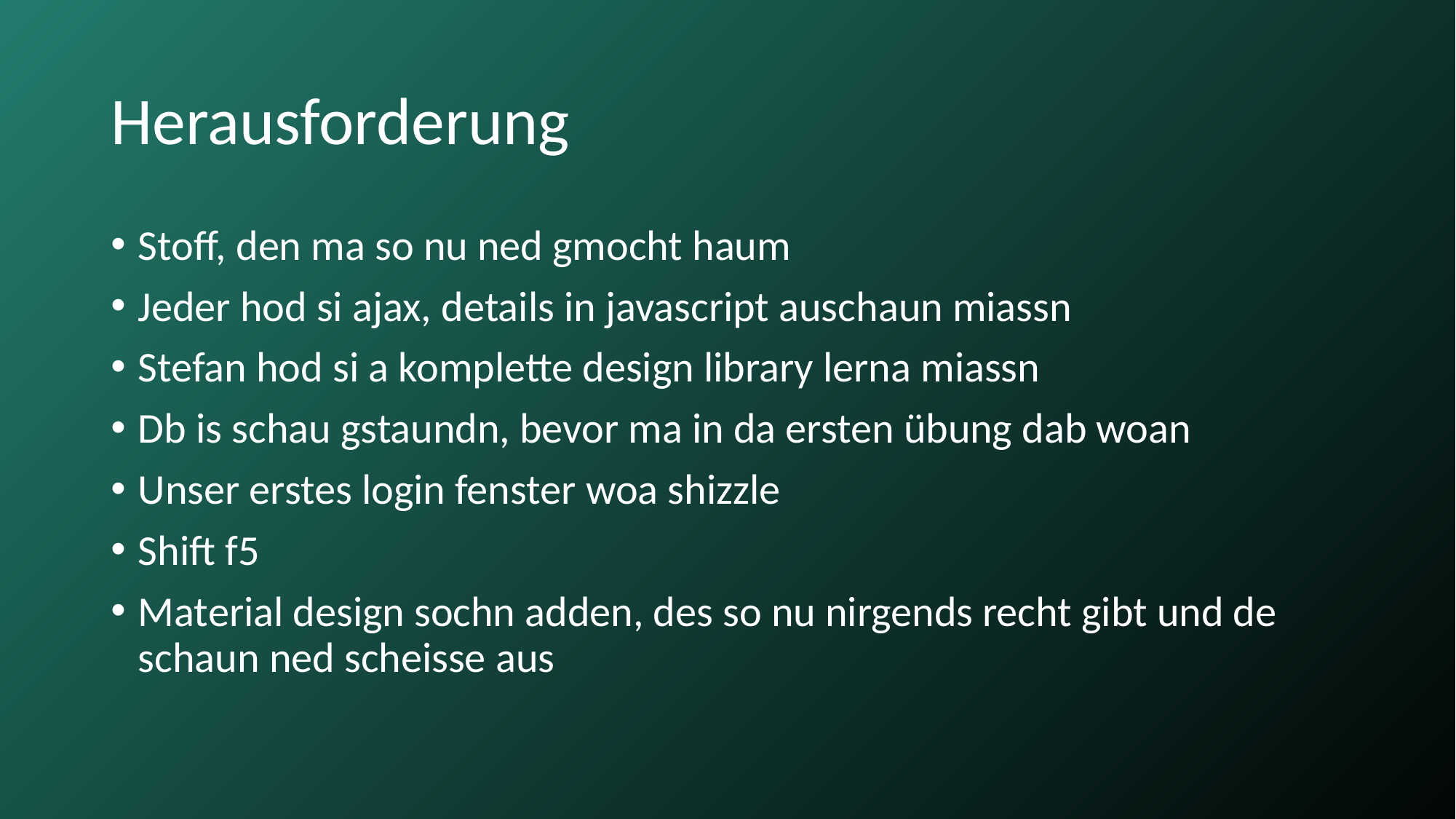

# Herausforderung
Stoff, den ma so nu ned gmocht haum
Jeder hod si ajax, details in javascript auschaun miassn
Stefan hod si a komplette design library lerna miassn
Db is schau gstaundn, bevor ma in da ersten übung dab woan
Unser erstes login fenster woa shizzle
Shift f5
Material design sochn adden, des so nu nirgends recht gibt und de schaun ned scheisse aus